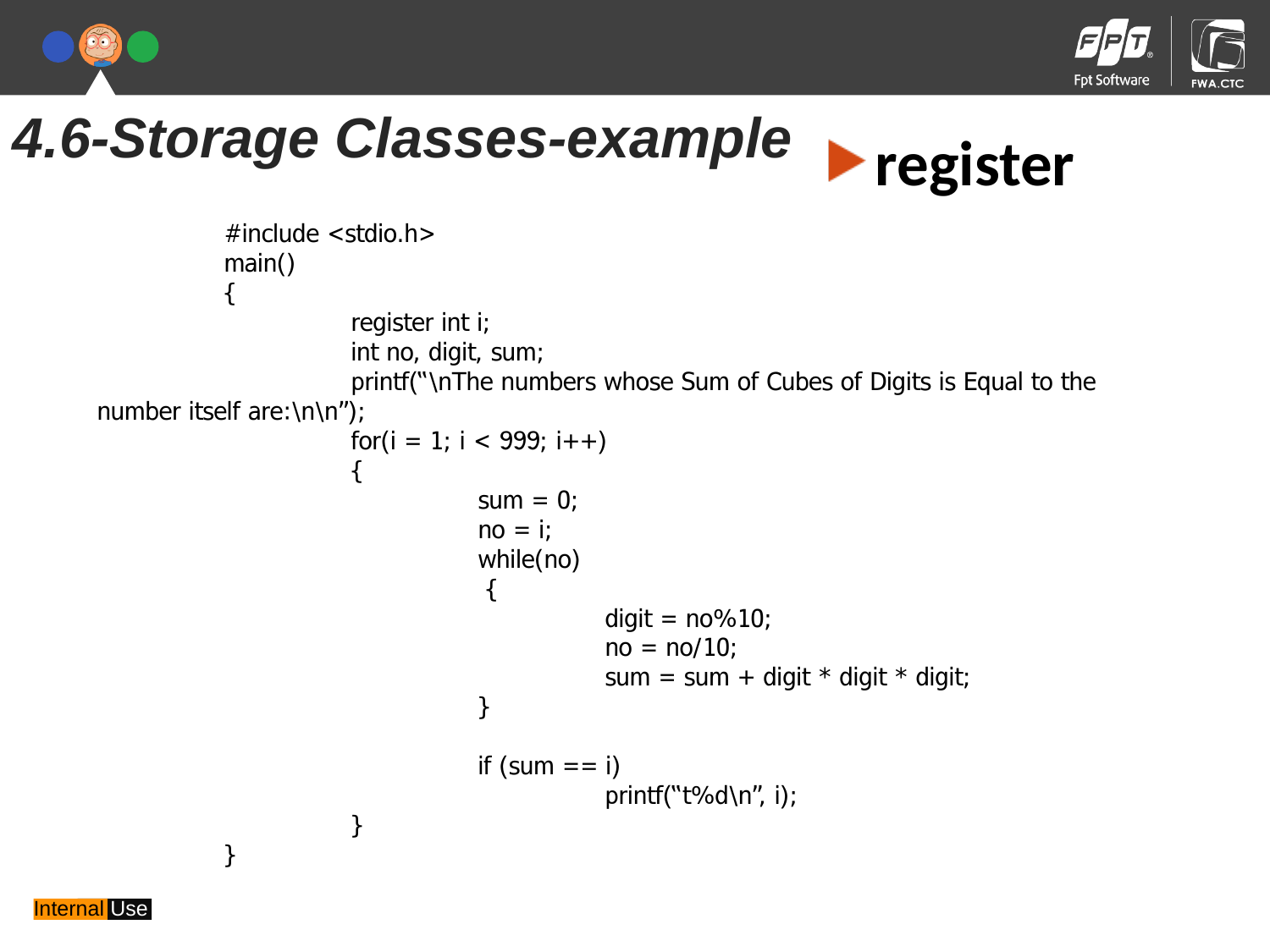

4.6-Storage Classes-example
register
	#include <stdio.h>
	main()
	{
		register int i;
		int no, digit, sum;
		printf(“\nThe numbers whose Sum of Cubes of Digits is Equal to the number itself are:\n\n”);
		for(i = 1; i < 999; i++)
		{
			sum = 0;
			no = i;
			while(no)
			 {
				digit = no%10;
				no = no/10;
				sum = sum + digit * digit * digit;
			}

			if (sum == i)
				printf(“t%d\n”, i);
		}
	}